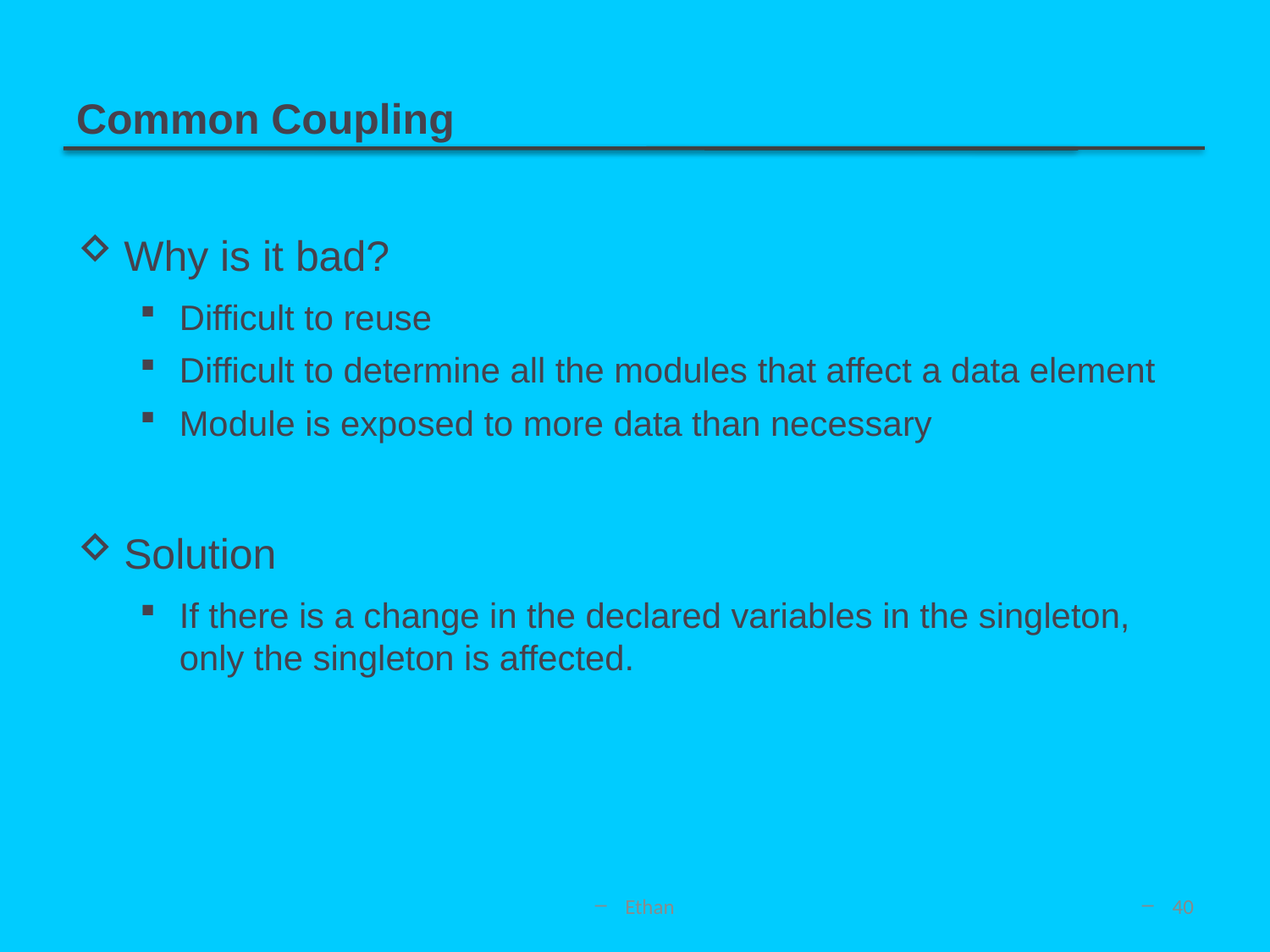

# Common Coupling
Why is it bad?
Difficult to reuse
Difficult to determine all the modules that affect a data element
Module is exposed to more data than necessary

Solution
If there is a change in the declared variables in the singleton, only the singleton is affected.

Ethan
40